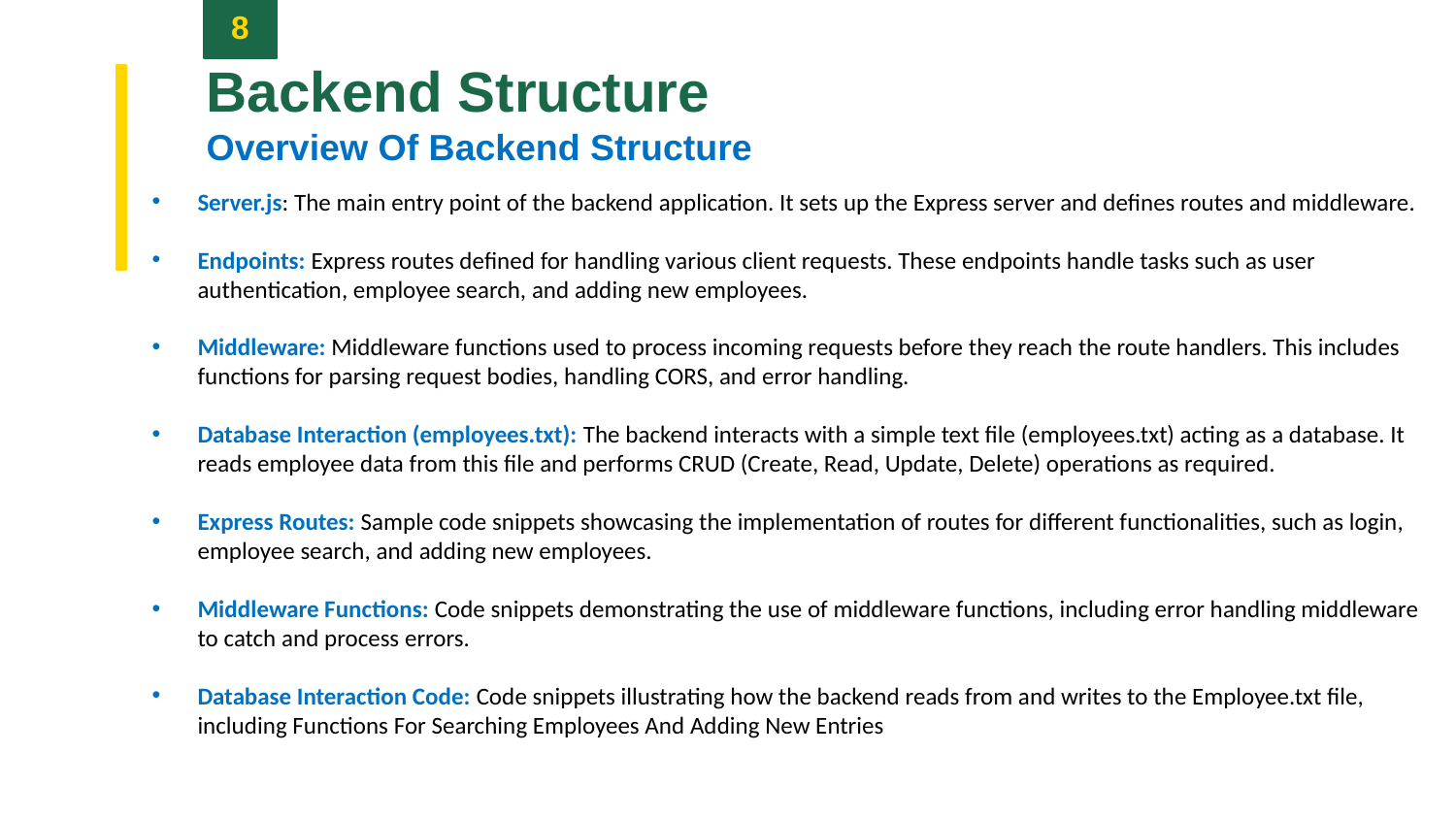

8

Backend Structure
Overview Of Backend Structure

Server.js: The main entry point of the backend application. It sets up the Express server and defines routes and middleware.

Endpoints: Express routes defined for handling various client requests. These endpoints handle tasks such as user authentication, employee search, and adding new employees.

Middleware: Middleware functions used to process incoming requests before they reach the route handlers. This includes functions for parsing request bodies, handling CORS, and error handling.

Database Interaction (employees.txt): The backend interacts with a simple text file (employees.txt) acting as a database. It reads employee data from this file and performs CRUD (Create, Read, Update, Delete) operations as required.

Express Routes: Sample code snippets showcasing the implementation of routes for different functionalities, such as login, employee search, and adding new employees.

Middleware Functions: Code snippets demonstrating the use of middleware functions, including error handling middleware to catch and process errors.

Database Interaction Code: Code snippets illustrating how the backend reads from and writes to the Employee.txt file, including Functions For Searching Employees And Adding New Entries